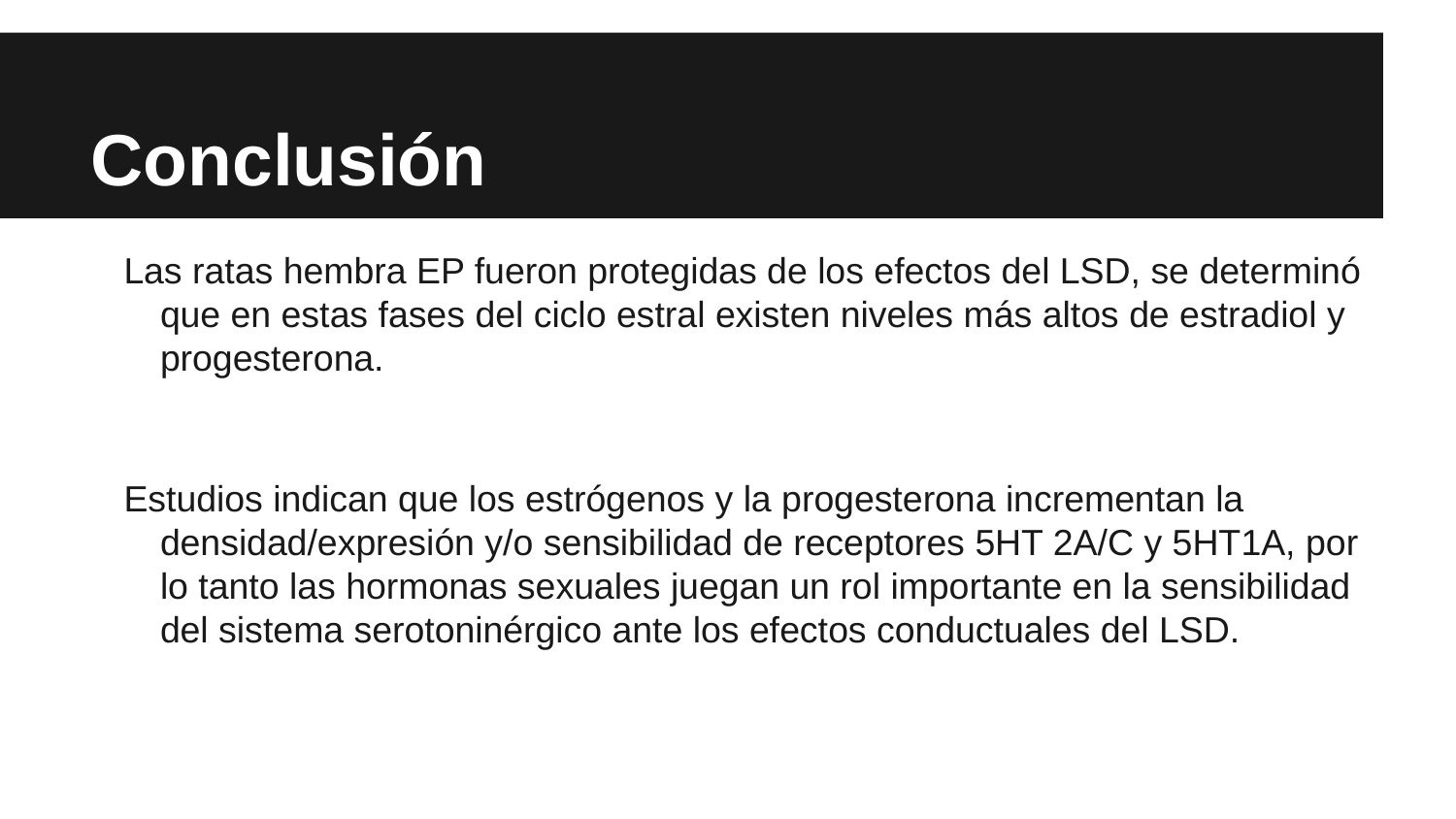

# Conclusión
Las ratas hembra EP fueron protegidas de los efectos del LSD, se determinó que en estas fases del ciclo estral existen niveles más altos de estradiol y progesterona.

Estudios indican que los estrógenos y la progesterona incrementan la densidad/expresión y/o sensibilidad de receptores 5HT 2A/C y 5HT1A, por lo tanto las hormonas sexuales juegan un rol importante en la sensibilidad del sistema serotoninérgico ante los efectos conductuales del LSD.